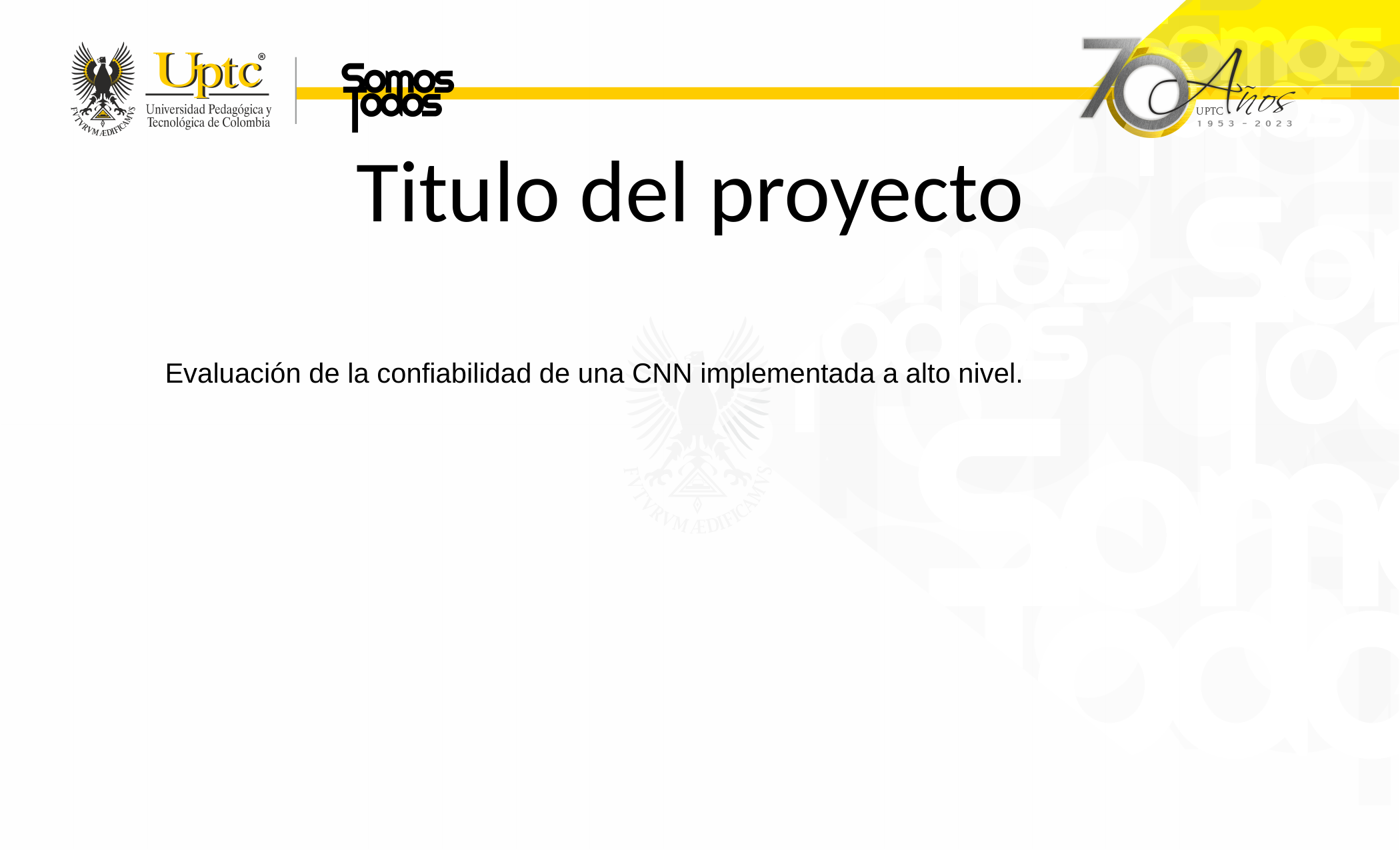

# Titulo del proyecto
Evaluación de la confiabilidad de una CNN implementada a alto nivel.